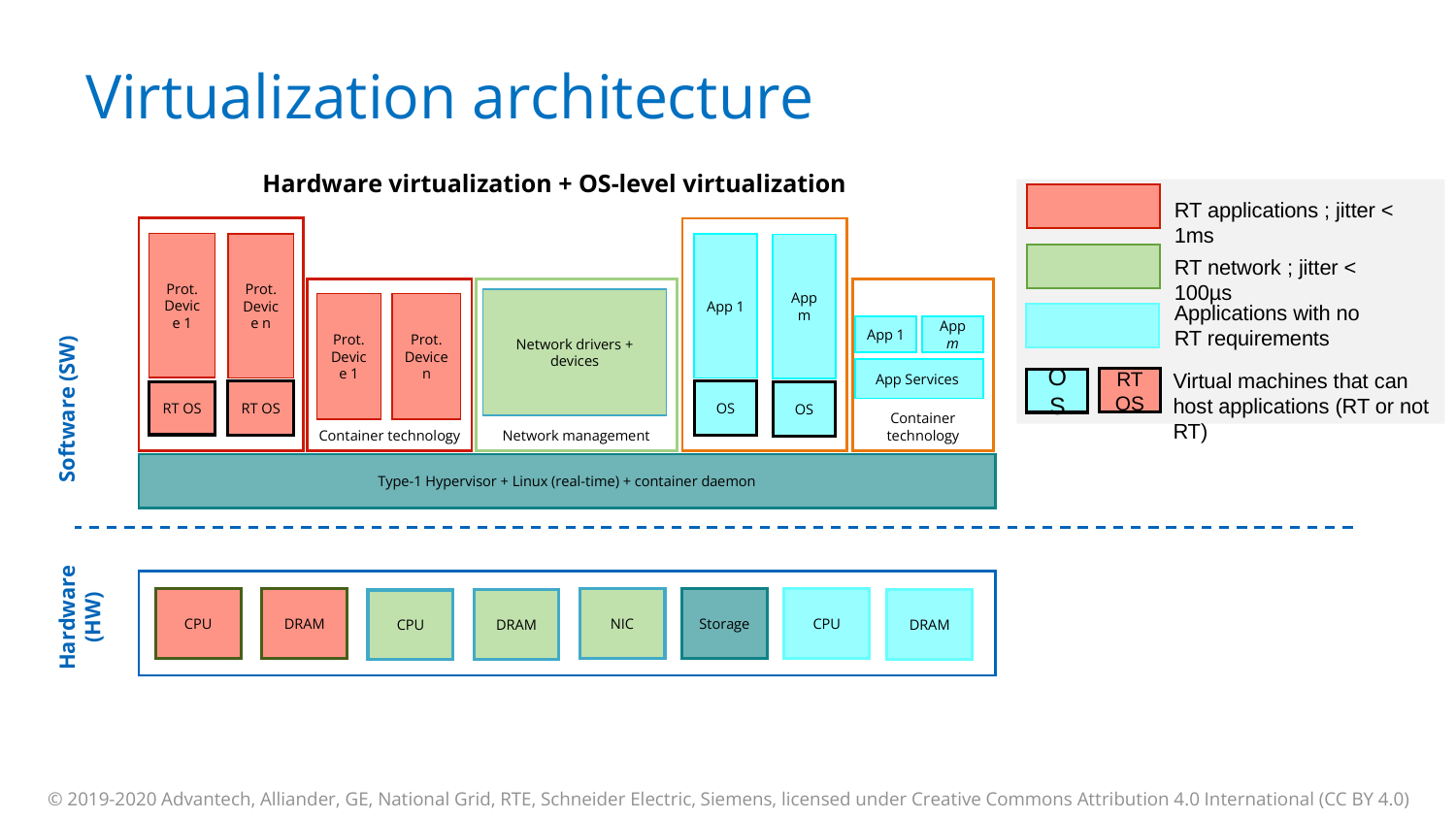

# Virtualization architecture

Hardware virtualization + OS-level virtualization

RT applications ; jitter < 1ms

RT network ; jitter < 100µs
Applications with no RT requirements

Virtual machines that can host applications (RT or not RT)
RT OS
OS

Prot. Device 1
Prot. Device n
App 1
App m
Network management
Container technology
Container technology
Network drivers + devices
Prot. Device 1
Prot. Device n
App 1
App m
App Services
OS
RT OS
RT OS
OS
Type-1 Hypervisor + Linux (real-time) + container daemon

NIC
CPU
Storage
CPU
DRAM
DRAM
DRAM
CPU
Software (SW)
Hardware (HW)
© 2019-2020 Advantech, Alliander, GE, National Grid, RTE, Schneider Electric, Siemens, licensed under Creative Commons Attribution 4.0 International (CC BY 4.0)